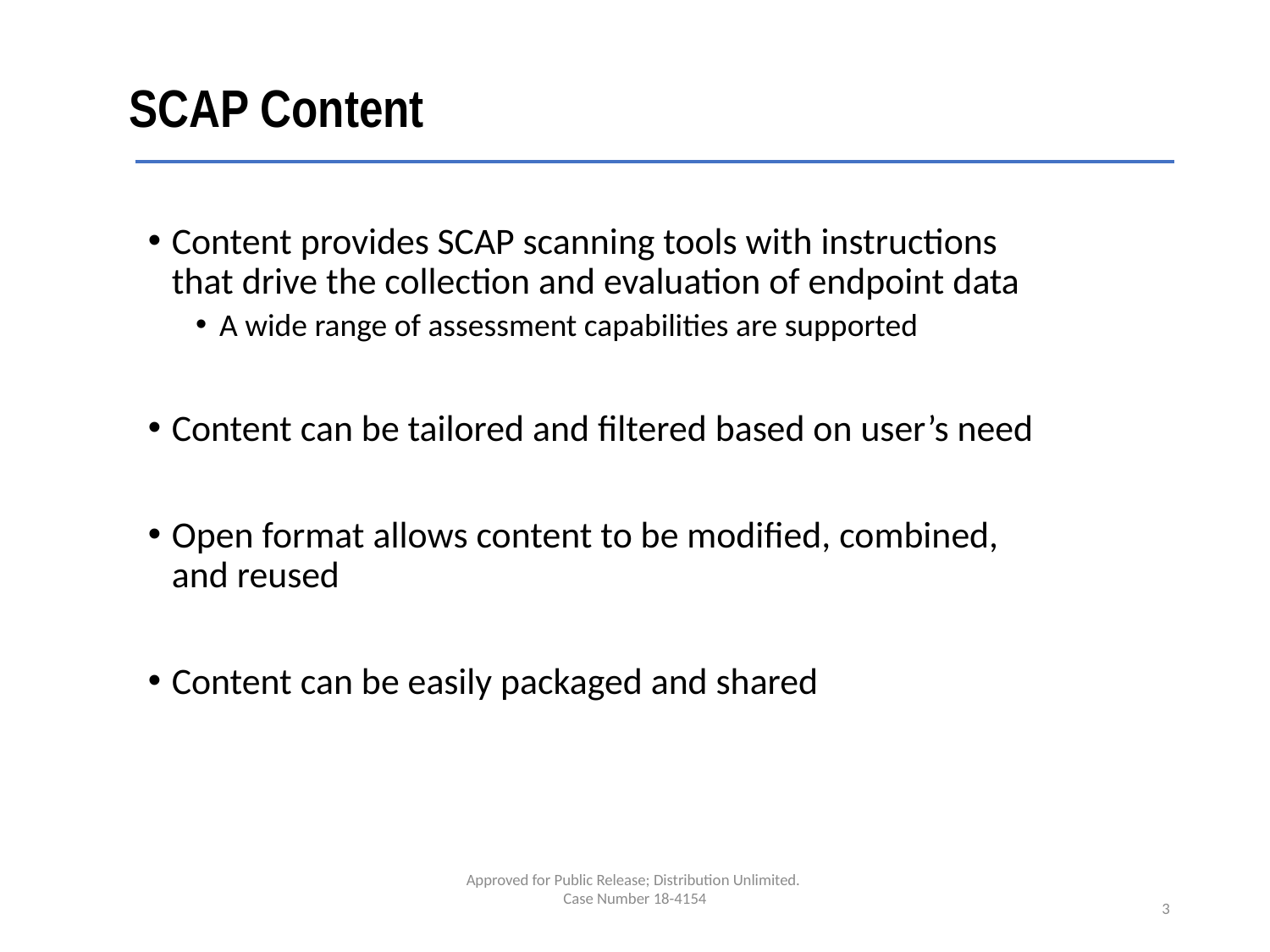

# SCAP Content
Content provides SCAP scanning tools with instructions that drive the collection and evaluation of endpoint data
A wide range of assessment capabilities are supported

Content can be tailored and filtered based on user’s need

Open format allows content to be modified, combined, and reused

Content can be easily packaged and shared

Approved for Public Release; Distribution Unlimited.
Case Number 18-4154

3